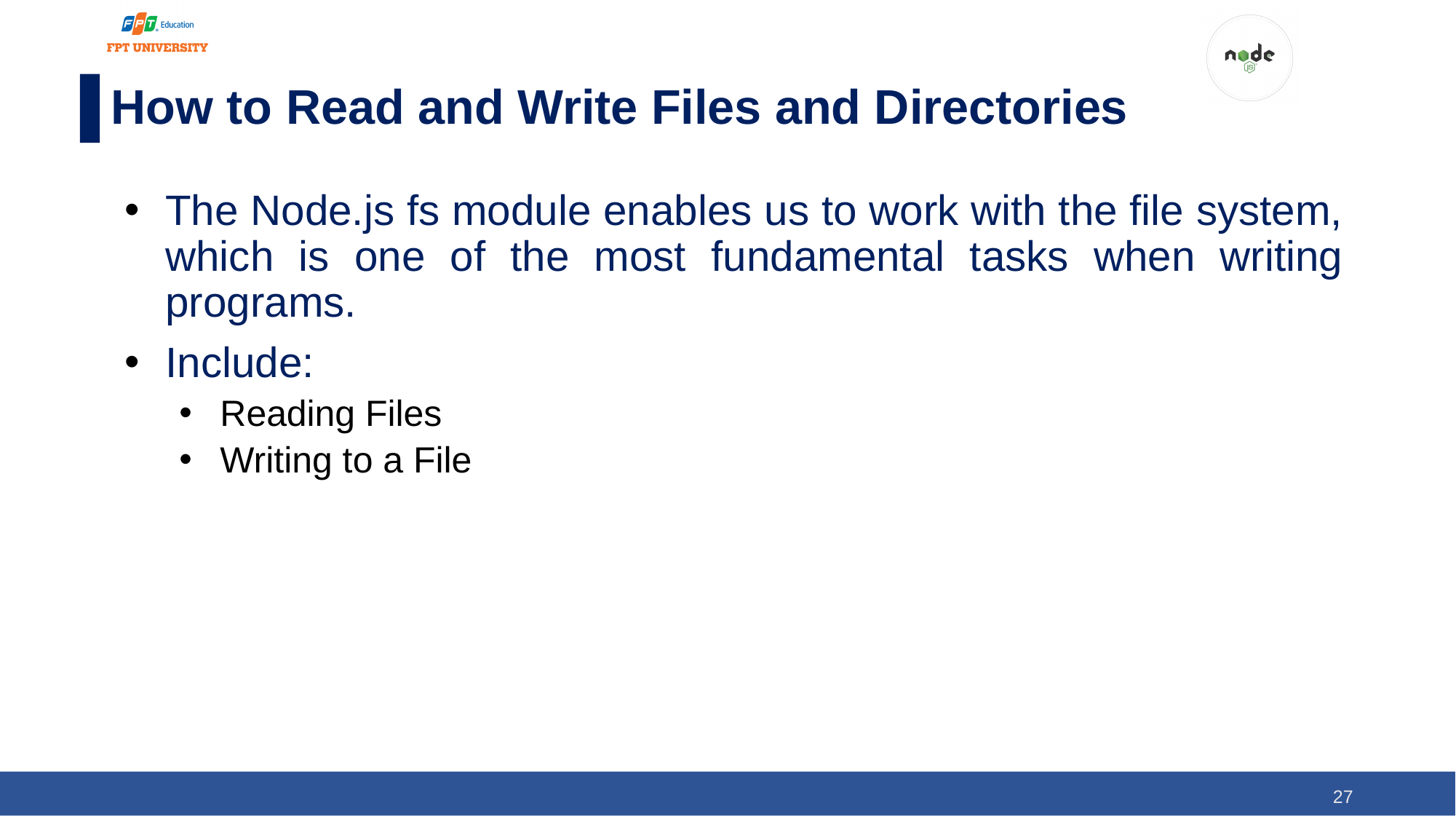

# How to Read and Write Files and Directories
The Node.js fs module enables us to work with the file system, which is one of the most fundamental tasks when writing programs.
Include:
Reading Files
Writing to a File
27